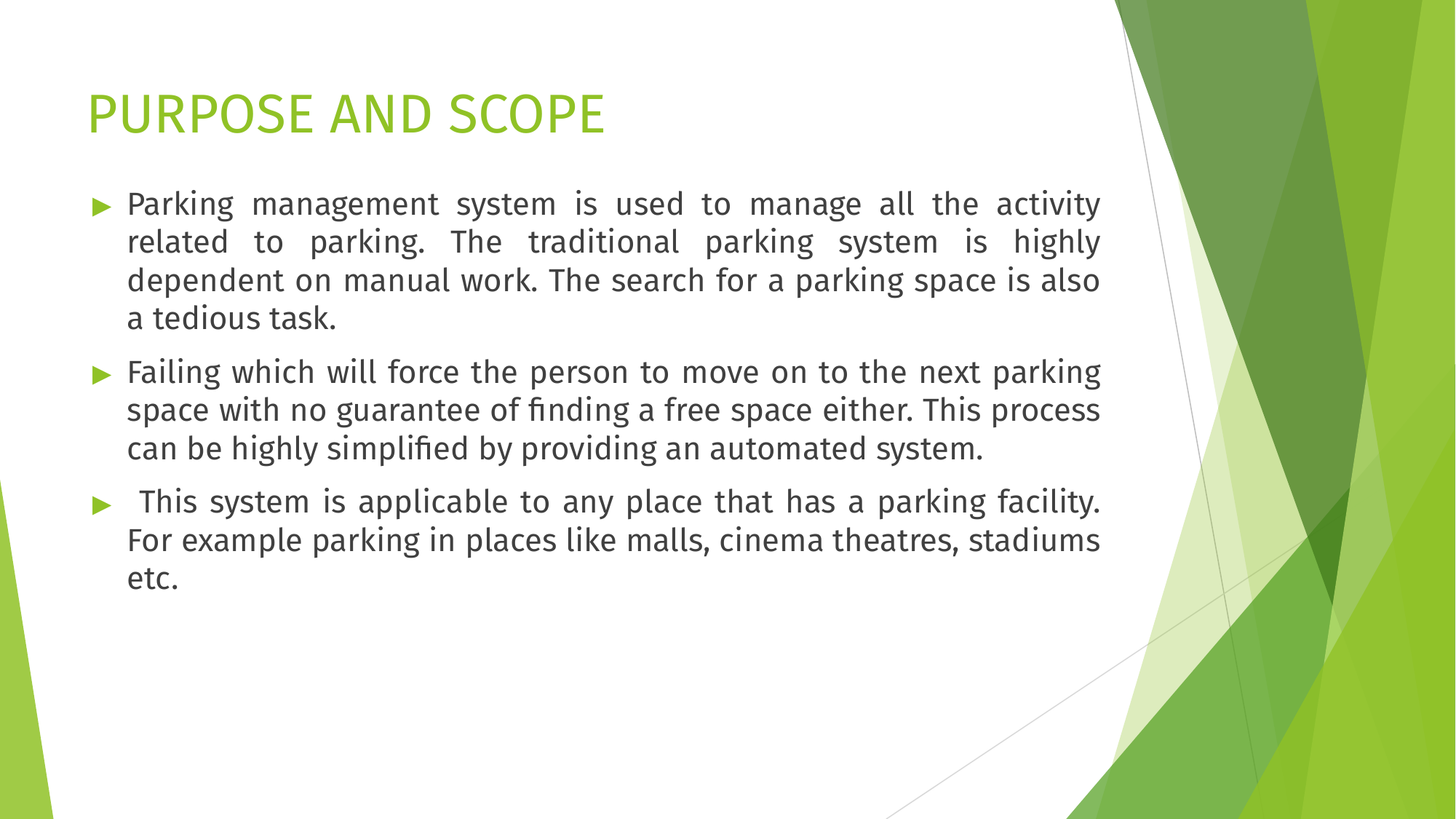

# PURPOSE AND SCOPE
Parking management system is used to manage all the activity related to parking. The traditional parking system is highly dependent on manual work. The search for a parking space is also a tedious task.
Failing which will force the person to move on to the next parking space with no guarantee of finding a free space either. This process can be highly simplified by providing an automated system.
 This system is applicable to any place that has a parking facility. For example parking in places like malls, cinema theatres, stadiums etc.